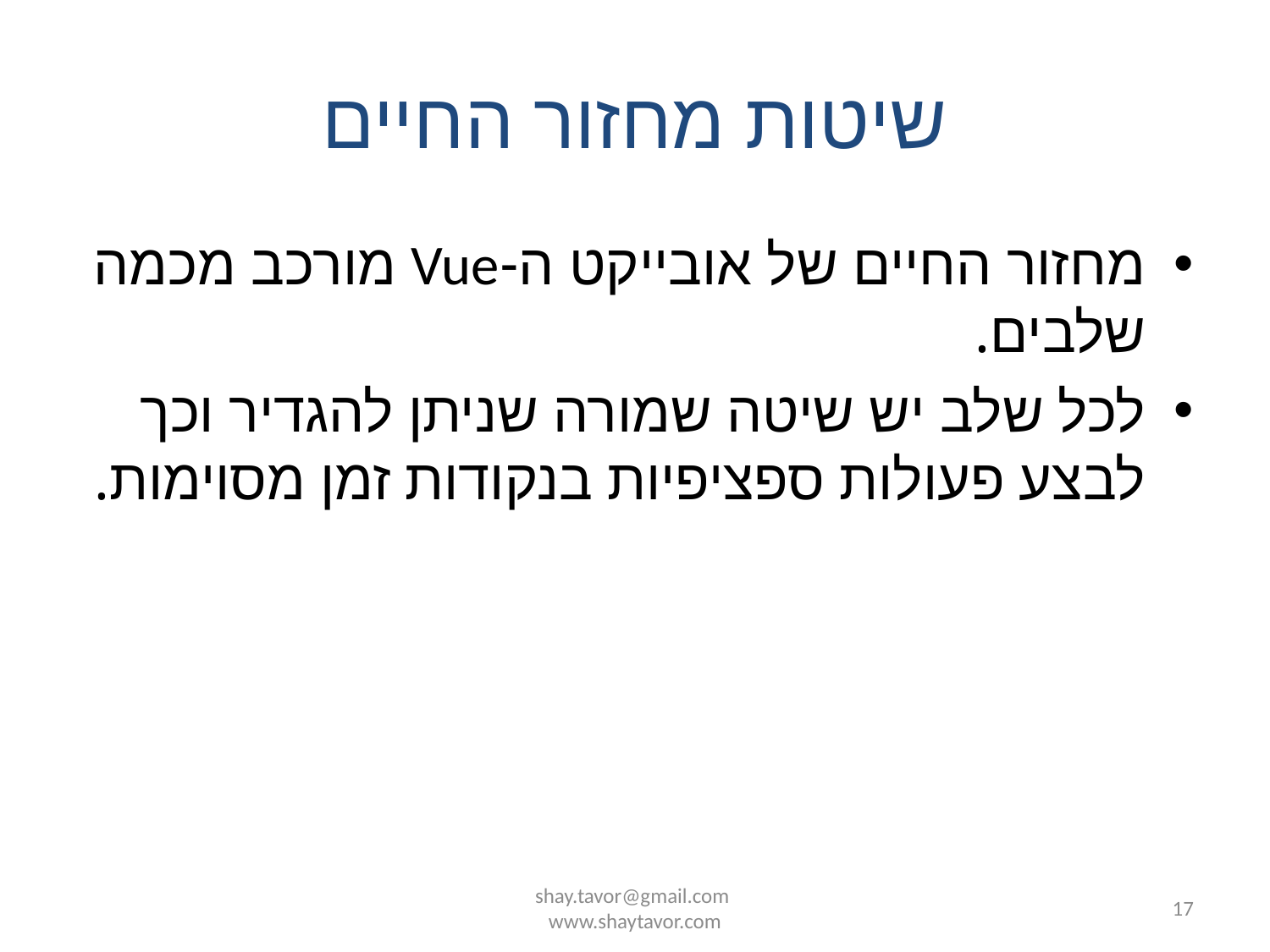

# שיטות מחזור החיים
מחזור החיים של אובייקט ה-Vue מורכב מכמה שלבים.
לכל שלב יש שיטה שמורה שניתן להגדיר וכך לבצע פעולות ספציפיות בנקודות זמן מסוימות.
shay.tavor@gmail.com
www.shaytavor.com
17